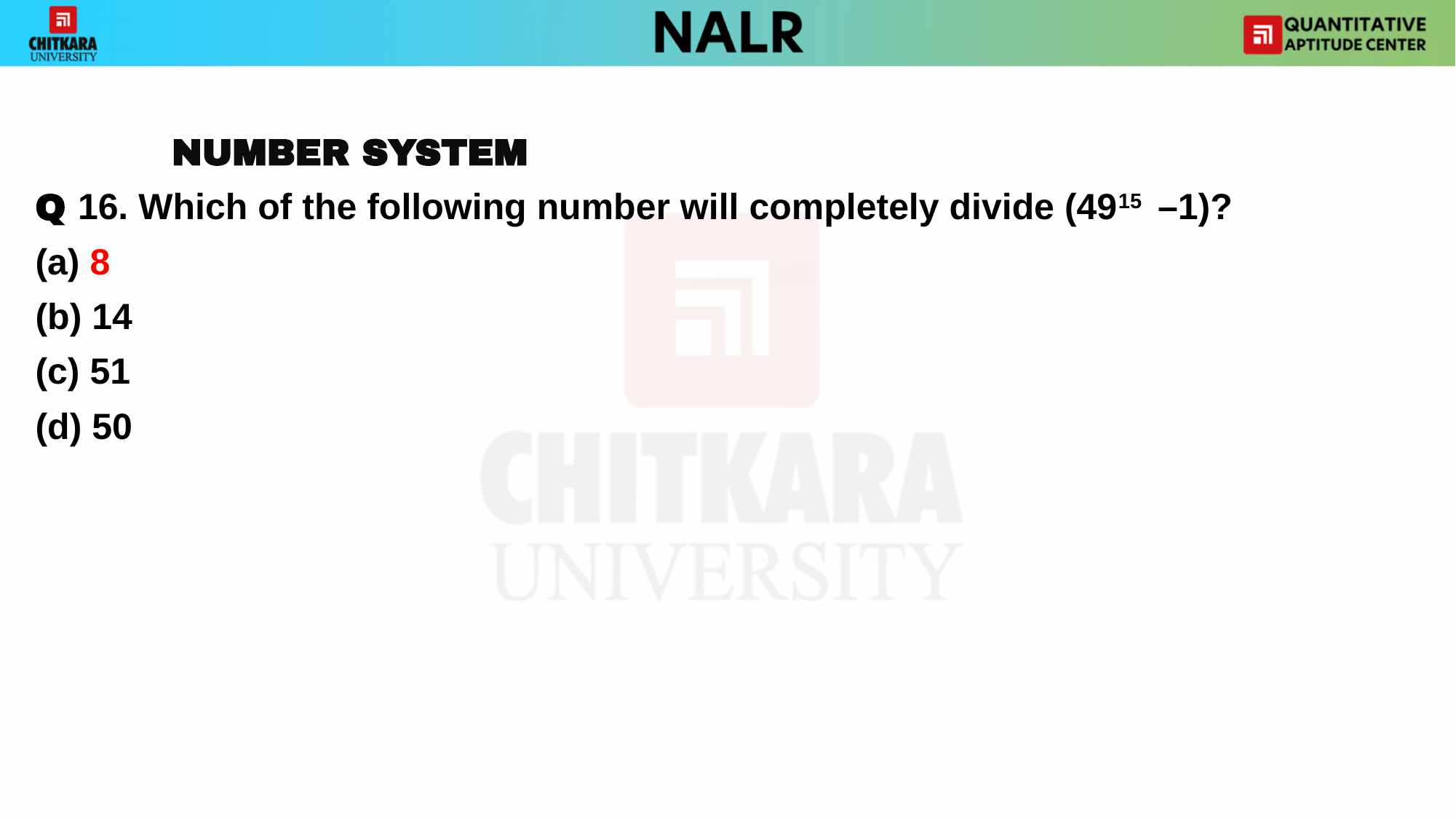

NUMBER SYSTEM
Q 16. Which of the following number will completely divide (4915  –1)?
8
(b) 14
(c) 51
(d) 50